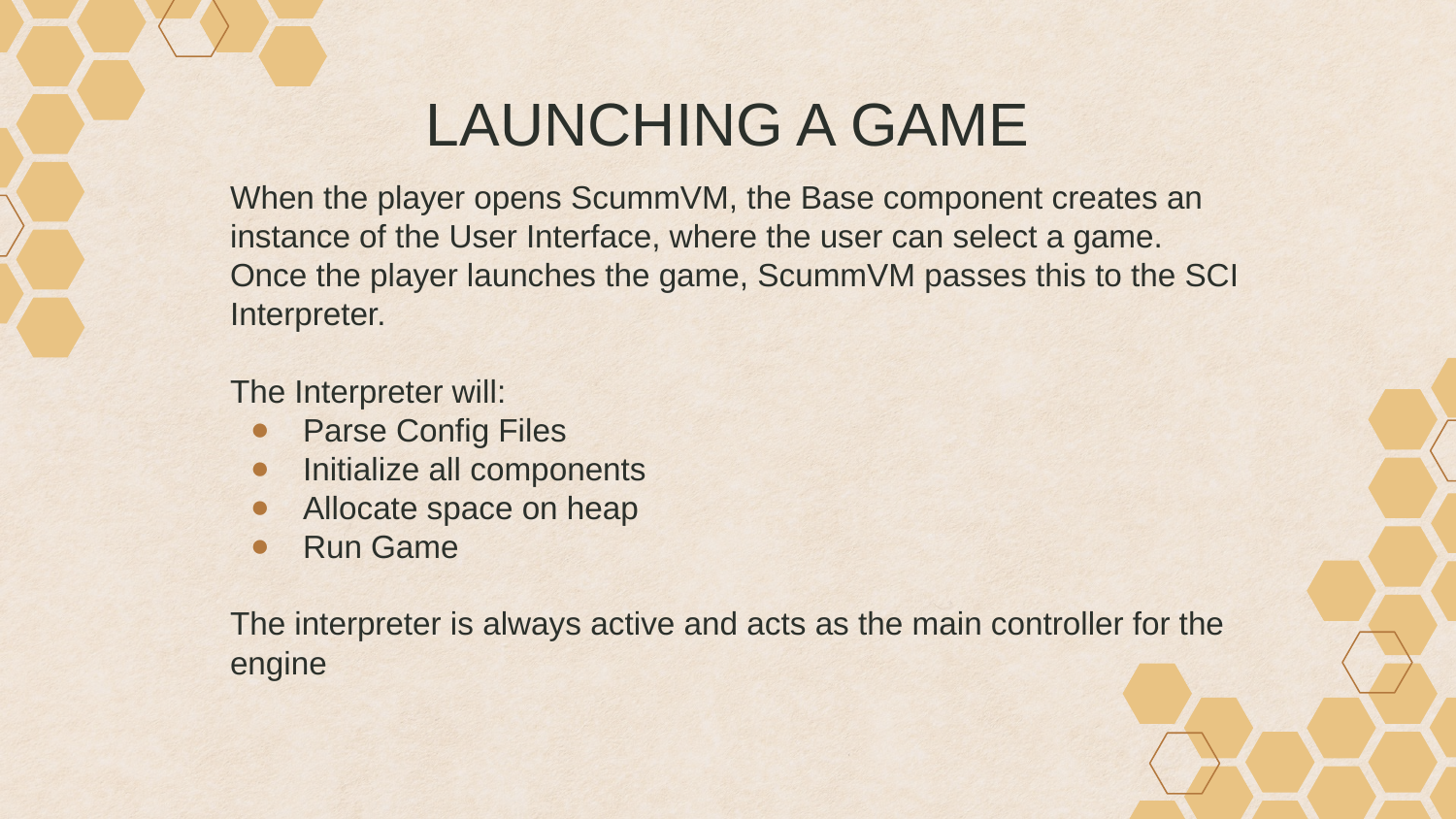

# LAUNCHING A GAME
When the player opens ScummVM, the Base component creates an instance of the User Interface, where the user can select a game.
Once the player launches the game, ScummVM passes this to the SCI Interpreter.

The Interpreter will:
Parse Config Files
Initialize all components
Allocate space on heap
Run Game

The interpreter is always active and acts as the main controller for the engine